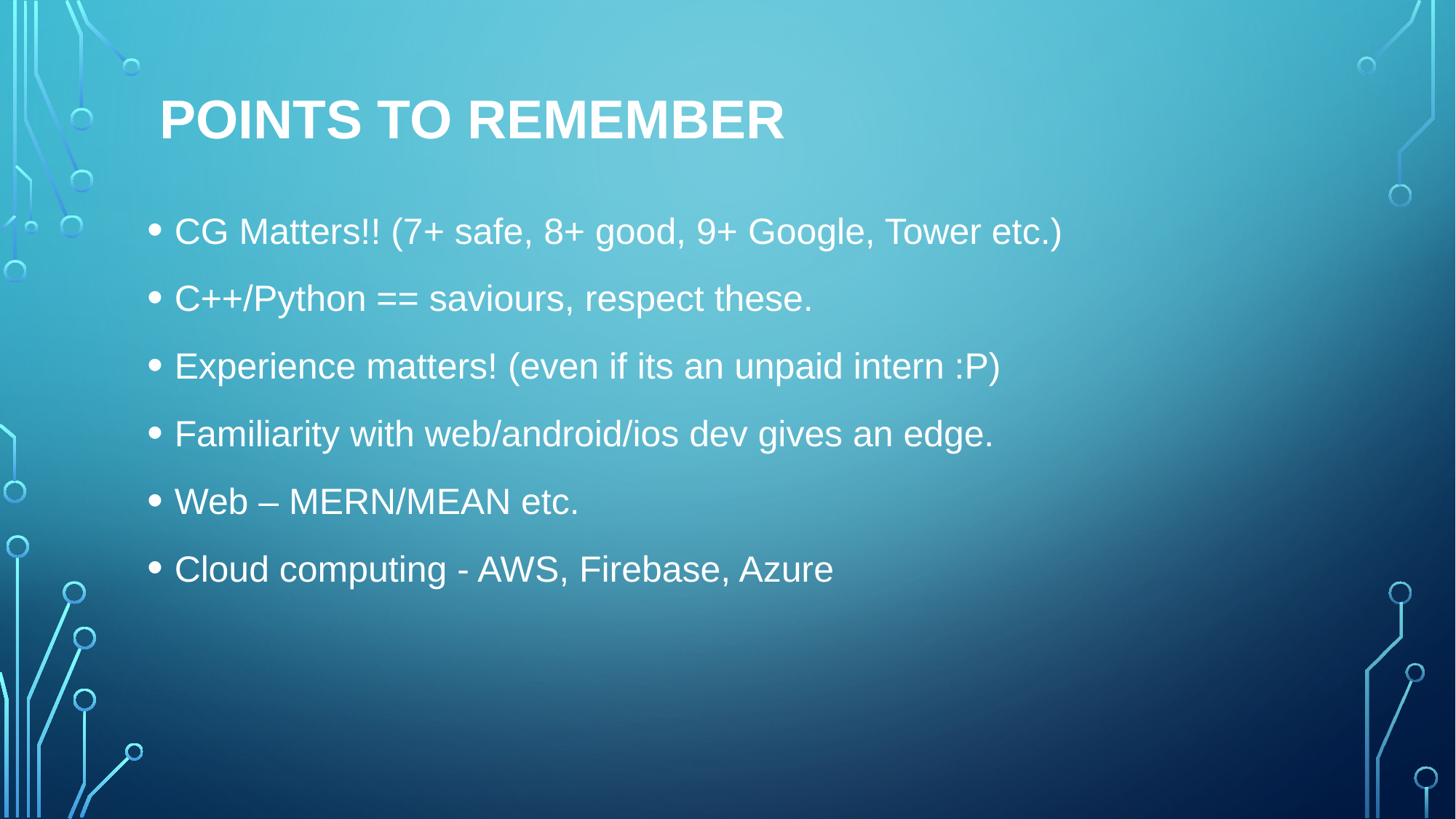

# Points to remember
CG Matters!! (7+ safe, 8+ good, 9+ Google, Tower etc.)
C++/Python == saviours, respect these.
Experience matters! (even if its an unpaid intern :P)
Familiarity with web/android/ios dev gives an edge.
Web – MERN/MEAN etc.
Cloud computing - AWS, Firebase, Azure